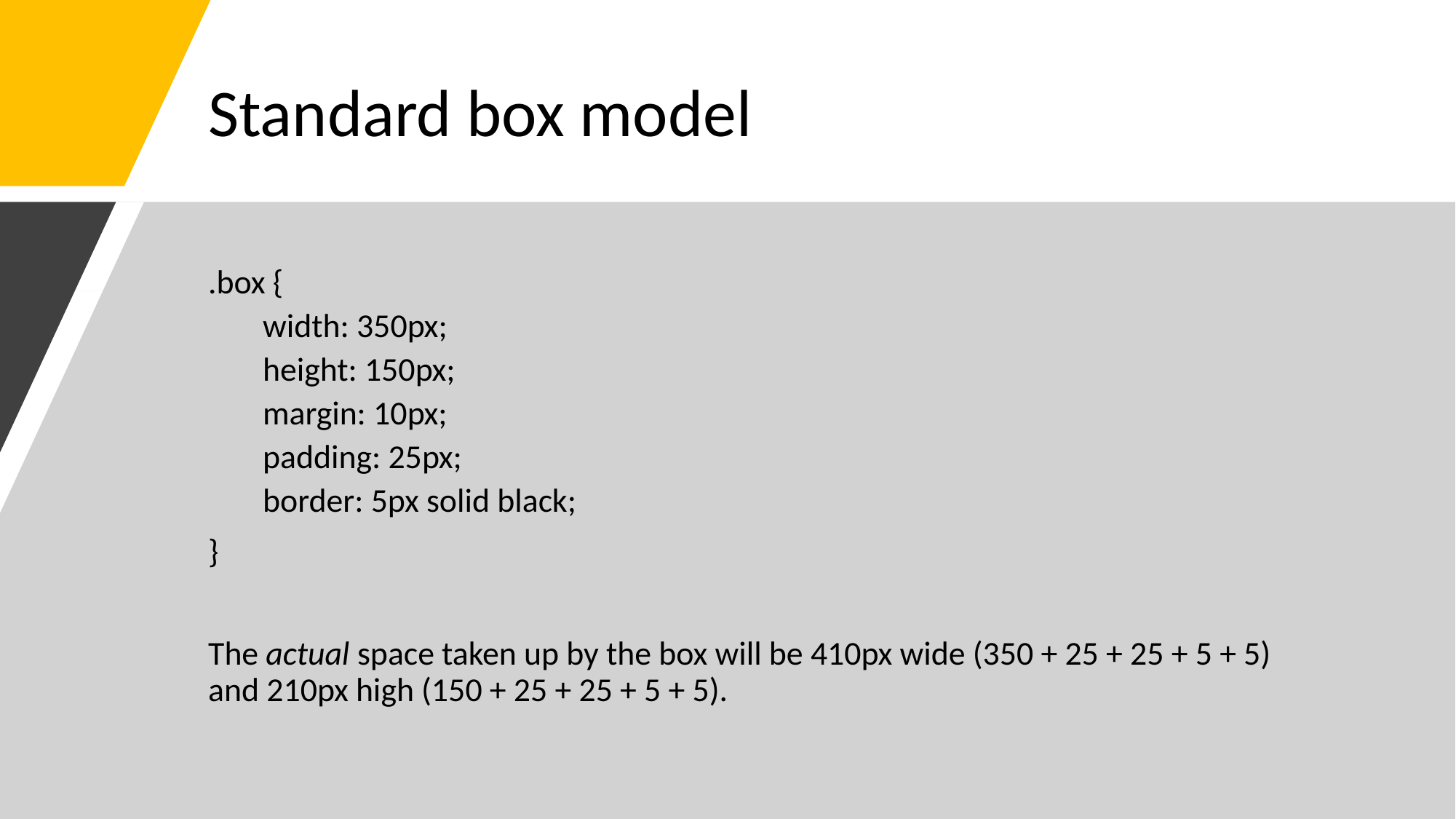

# Standard box model

.box {
width: 350px;
height: 150px;
margin: 10px;
padding: 25px;
border: 5px solid black;
}

The actual space taken up by the box will be 410px wide (350 + 25 + 25 + 5 + 5) and 210px high (150 + 25 + 25 + 5 + 5).